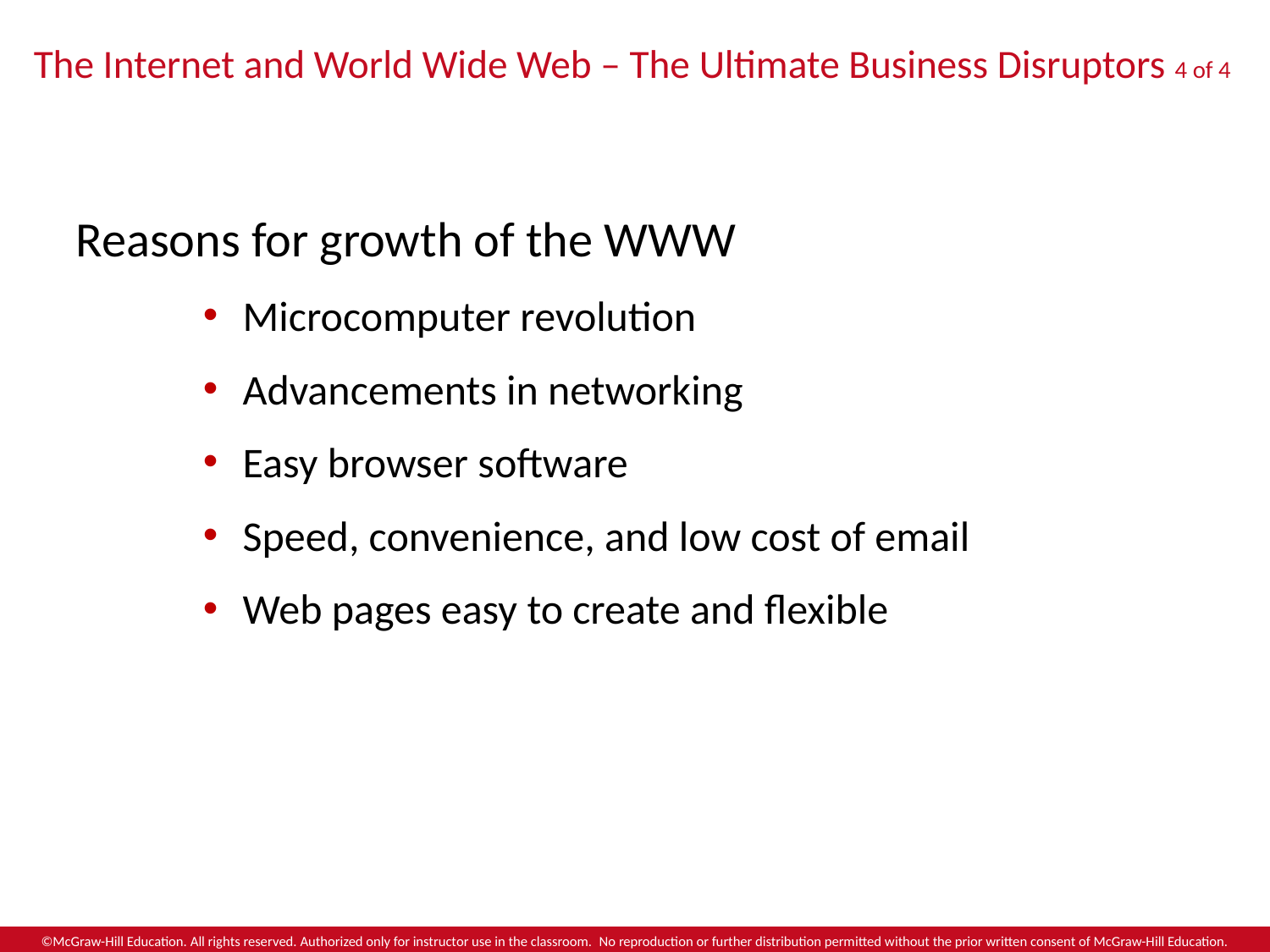

# The Internet and World Wide Web – The Ultimate Business Disruptors 4 of 4
Reasons for growth of the WWW
Microcomputer revolution
Advancements in networking
Easy browser software
Speed, convenience, and low cost of email
Web pages easy to create and flexible